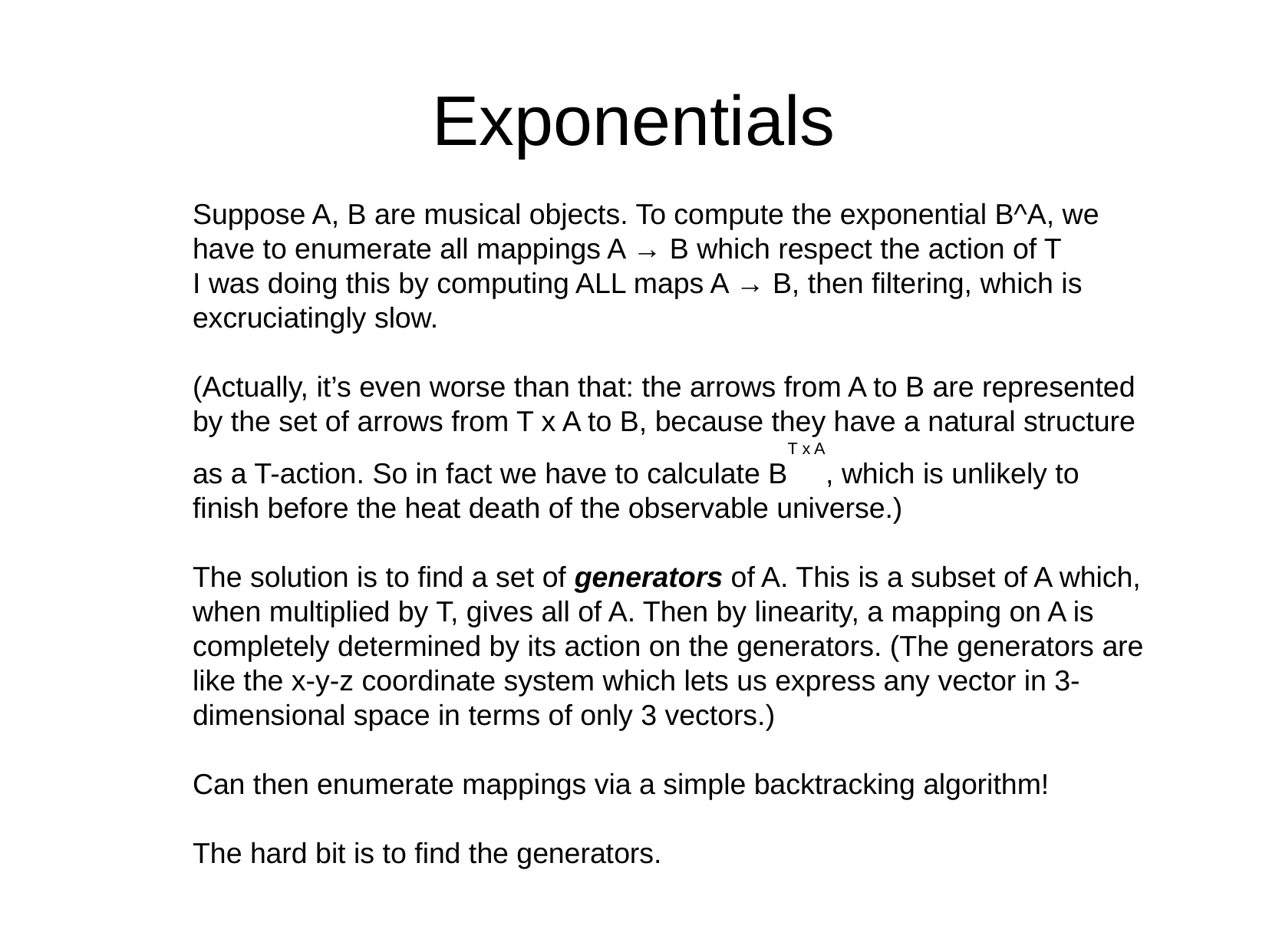

Exponentials
Suppose A, B are musical objects. To compute the exponential B^A, we have to enumerate all mappings A → B which respect the action of T
I was doing this by computing ALL maps A → B, then filtering, which is excruciatingly slow.

(Actually, it’s even worse than that: the arrows from A to B are represented by the set of arrows from T x A to B, because they have a natural structure as a T-action. So in fact we have to calculate BT x A, which is unlikely to finish before the heat death of the observable universe.)

The solution is to find a set of generators of A. This is a subset of A which, when multiplied by T, gives all of A. Then by linearity, a mapping on A is completely determined by its action on the generators. (The generators are like the x-y-z coordinate system which lets us express any vector in 3-dimensional space in terms of only 3 vectors.)

Can then enumerate mappings via a simple backtracking algorithm!

The hard bit is to find the generators.